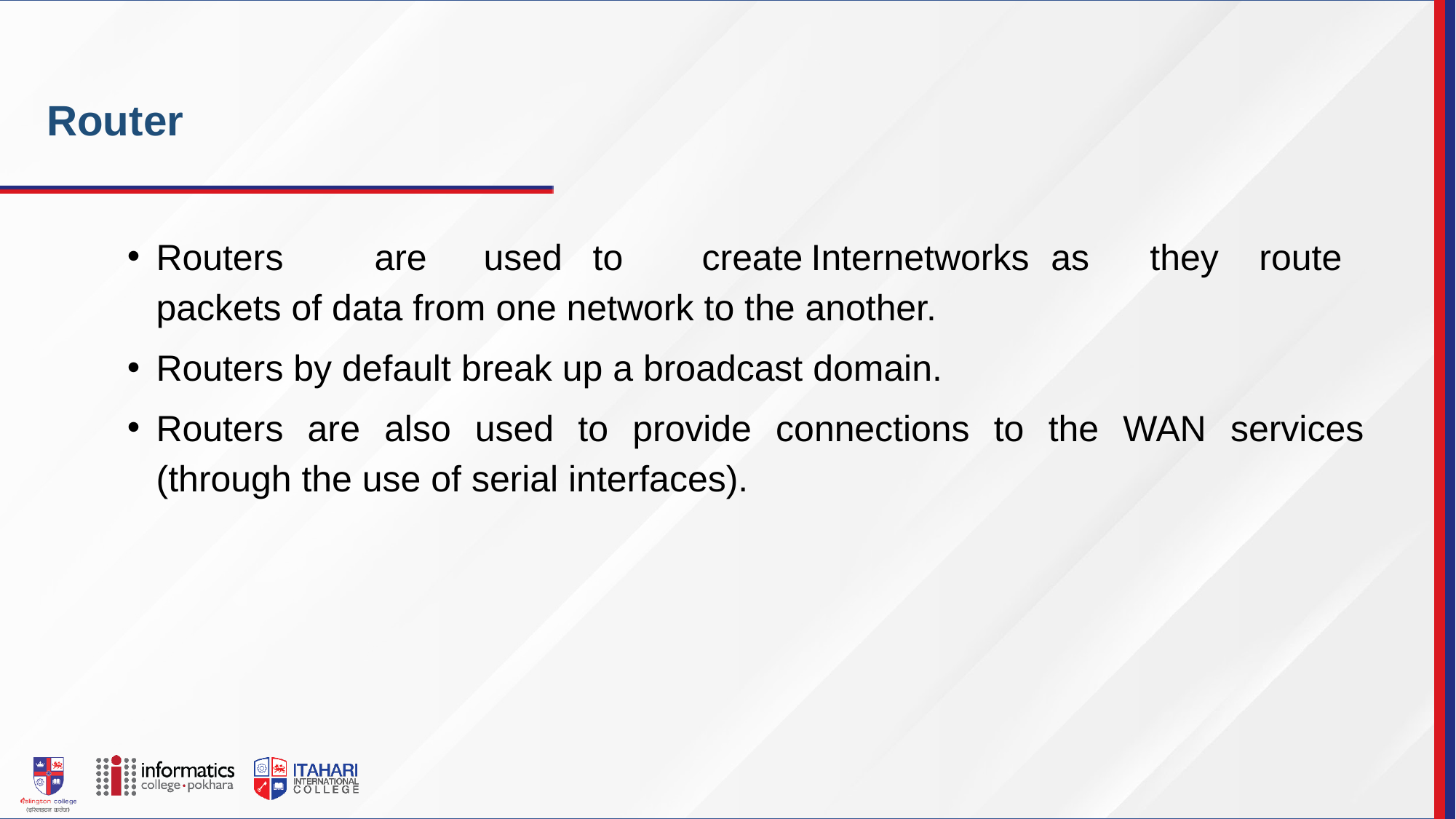

Router
Routers	are	used	to	create	Internetworks as	they	route  packets of data from one network to the another.
Routers by default break up a broadcast domain.
Routers are also used to provide connections to the WAN services (through the use of serial interfaces).